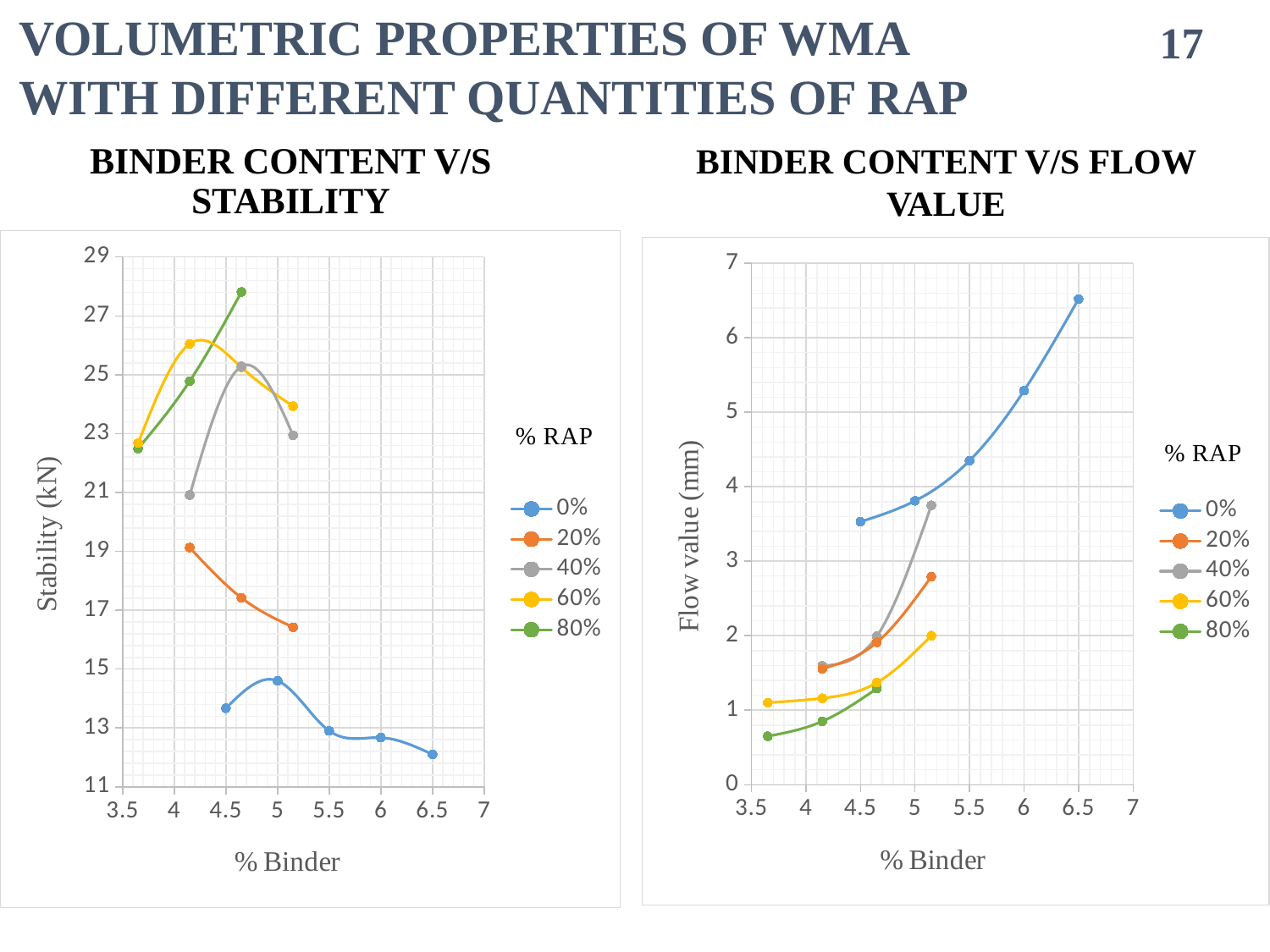

VOLUMETRIC PROPERTIES OF WMA WITH DIFFERENT QUANTITIES OF RAP
17
# BINDER CONTENT V/S STABILITY
BINDER CONTENT V/S FLOW VALUE

### Chart

| Category | 0% |  |  |  |  |
|---|---|---|---|---|---|

### Chart

| Category |  |  |  |  |  |
|---|---|---|---|---|---|